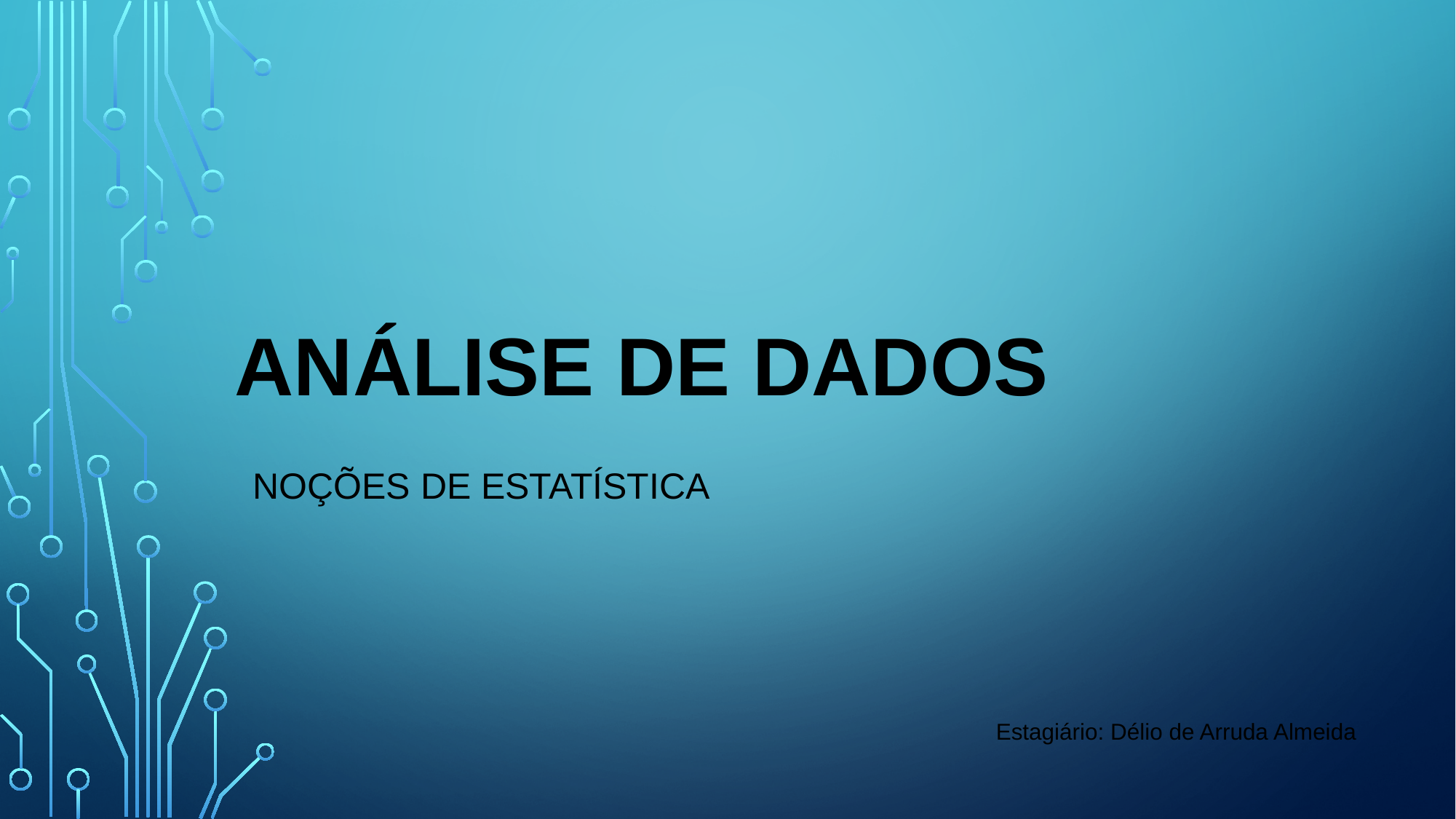

# Análise de dados
Noções de estatística

Estagiário: Délio de Arruda Almeida